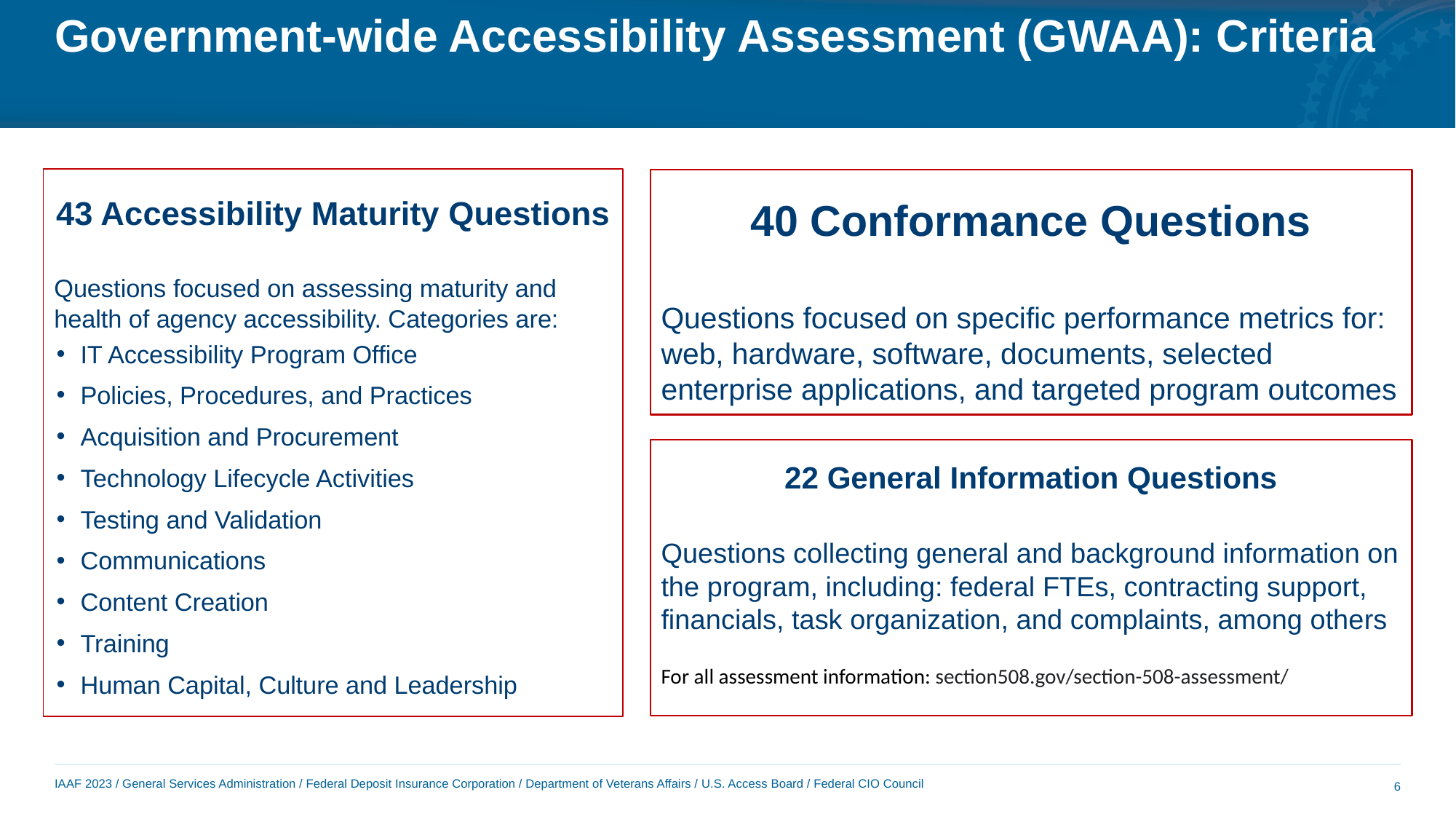

# Government-wide Accessibility Assessment (GWAA): Criteria

43 Accessibility Maturity Questions

Questions focused on assessing maturity and health of agency accessibility. Categories are:
IT Accessibility Program Office
Policies, Procedures, and Practices
Acquisition and Procurement
Technology Lifecycle Activities
Testing and Validation
Communications
Content Creation
Training
Human Capital, Culture and Leadership

40 Conformance Questions

Questions focused on specific performance metrics for: web, hardware, software, documents, selected enterprise applications, and targeted program outcomes

22 General Information Questions

Questions collecting general and background information on the program, including: federal FTEs, contracting support, financials, task organization, and complaints, among others
For all assessment information: section508.gov/section-508-assessment/
6